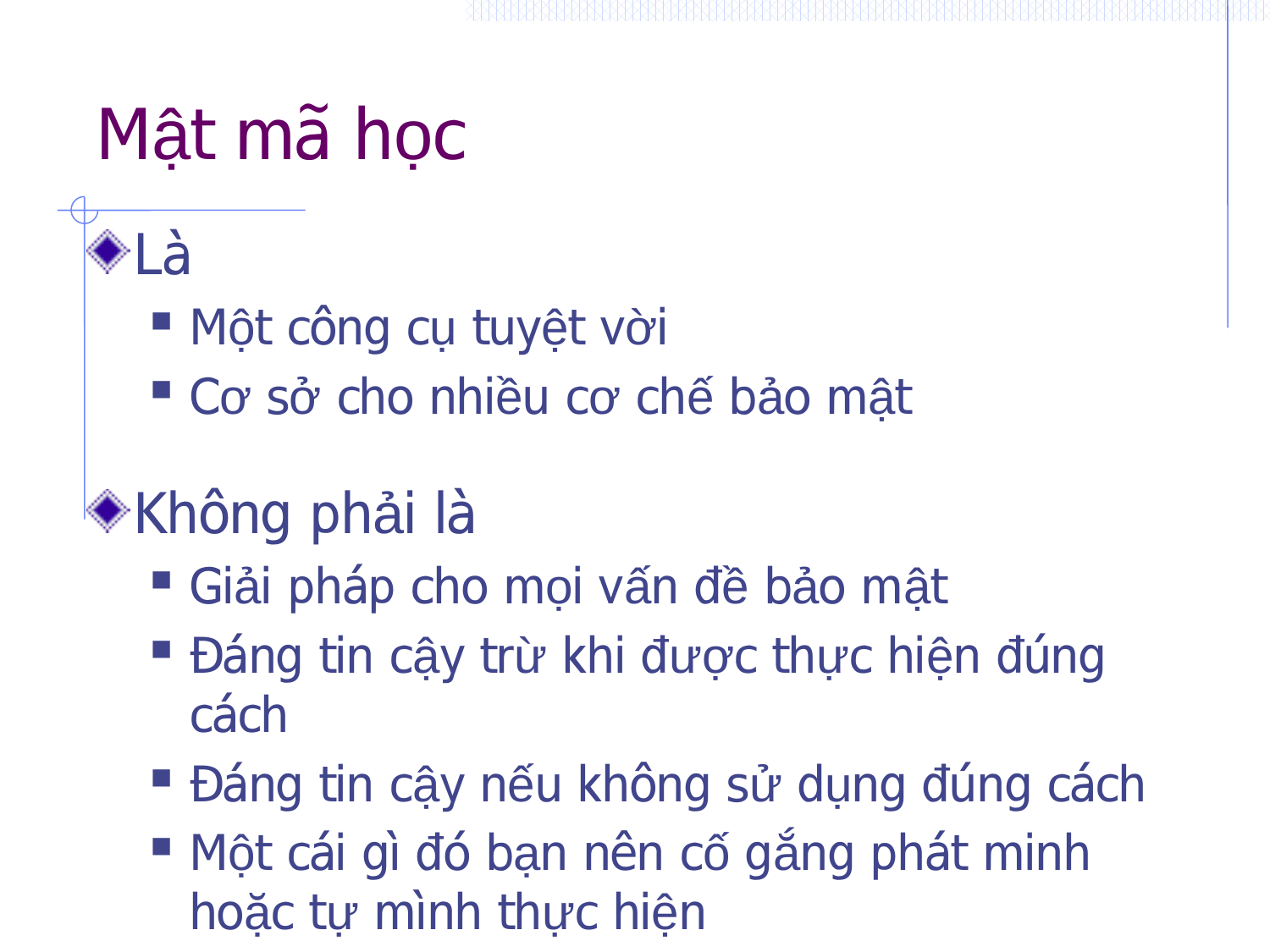

# Mật mã học
Là
Một công cụ tuyệt vời
Cơ sở cho nhiều cơ chế bảo mật
Không phải là
Giải pháp cho mọi vấn đề bảo mật
Đáng tin cậy trừ khi được thực hiện đúng cách
Đáng tin cậy nếu không sử dụng đúng cách
Một cái gì đó bạn nên cố gắng phát minh
hoặc tự mình thực hiện